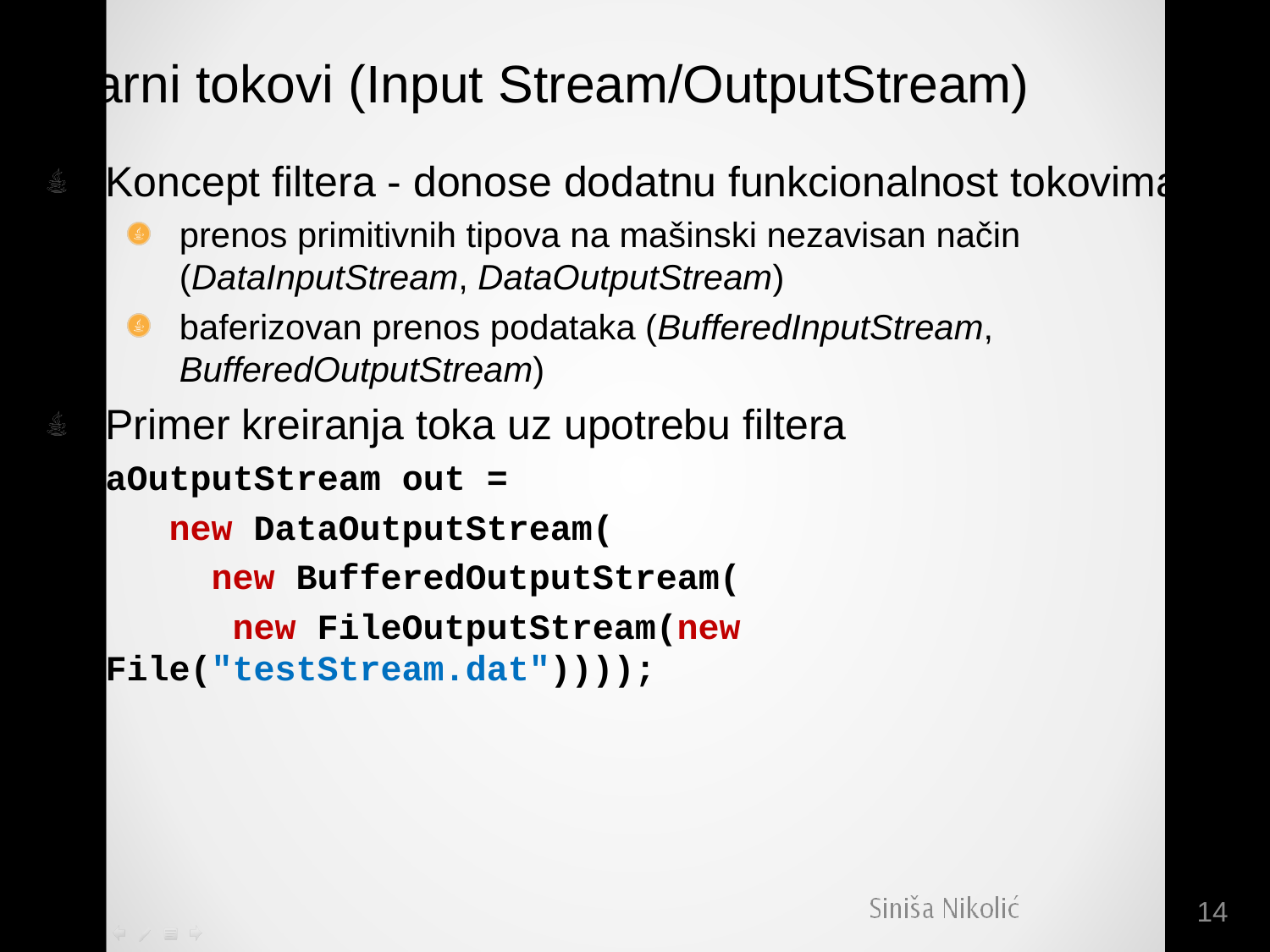

# Binarni tokovi (Input Stream/OutputStream)
Koncept filtera - donose dodatnu funkcionalnost tokovima:
prenos primitivnih tipova na mašinski nezavisan način (DataInputStream, DataOutputStream)
baferizovan prenos podataka (BufferedInputStream, BufferedOutputStream)
Primer kreiranja toka uz upotrebu filtera
DataOutputStream out =
      new DataOutputStream(
        new BufferedOutputStream(
        	new FileOutputStream(new File("testStream.dat"))));

14